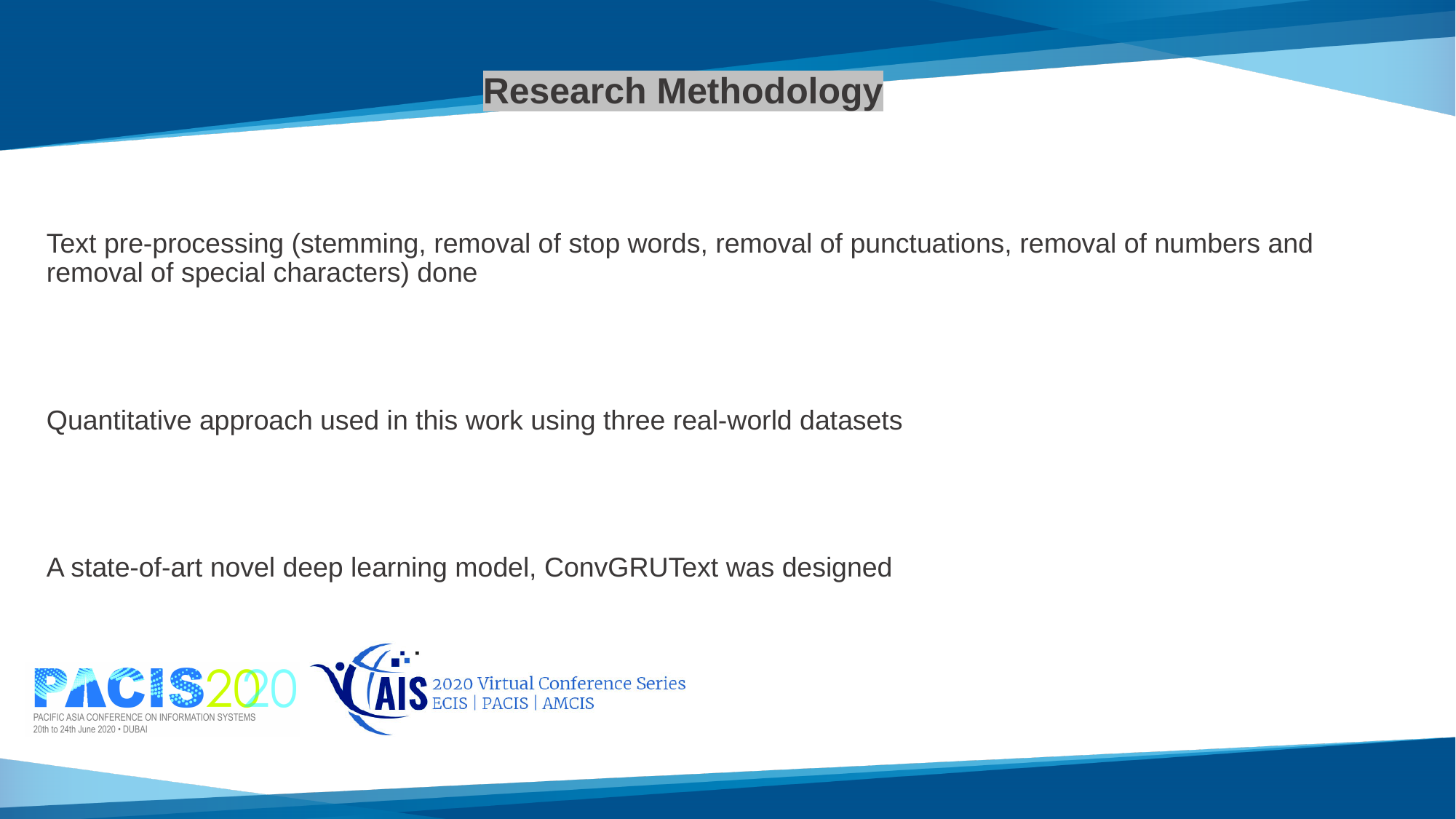

# Research Methodology Text pre-processing (stemming, removal of stop words, removal of punctuations, removal of numbers and removal of special characters) done Quantitative approach used in this work using three real-world datasets A state-of-art novel deep learning model, ConvGRUText was designed